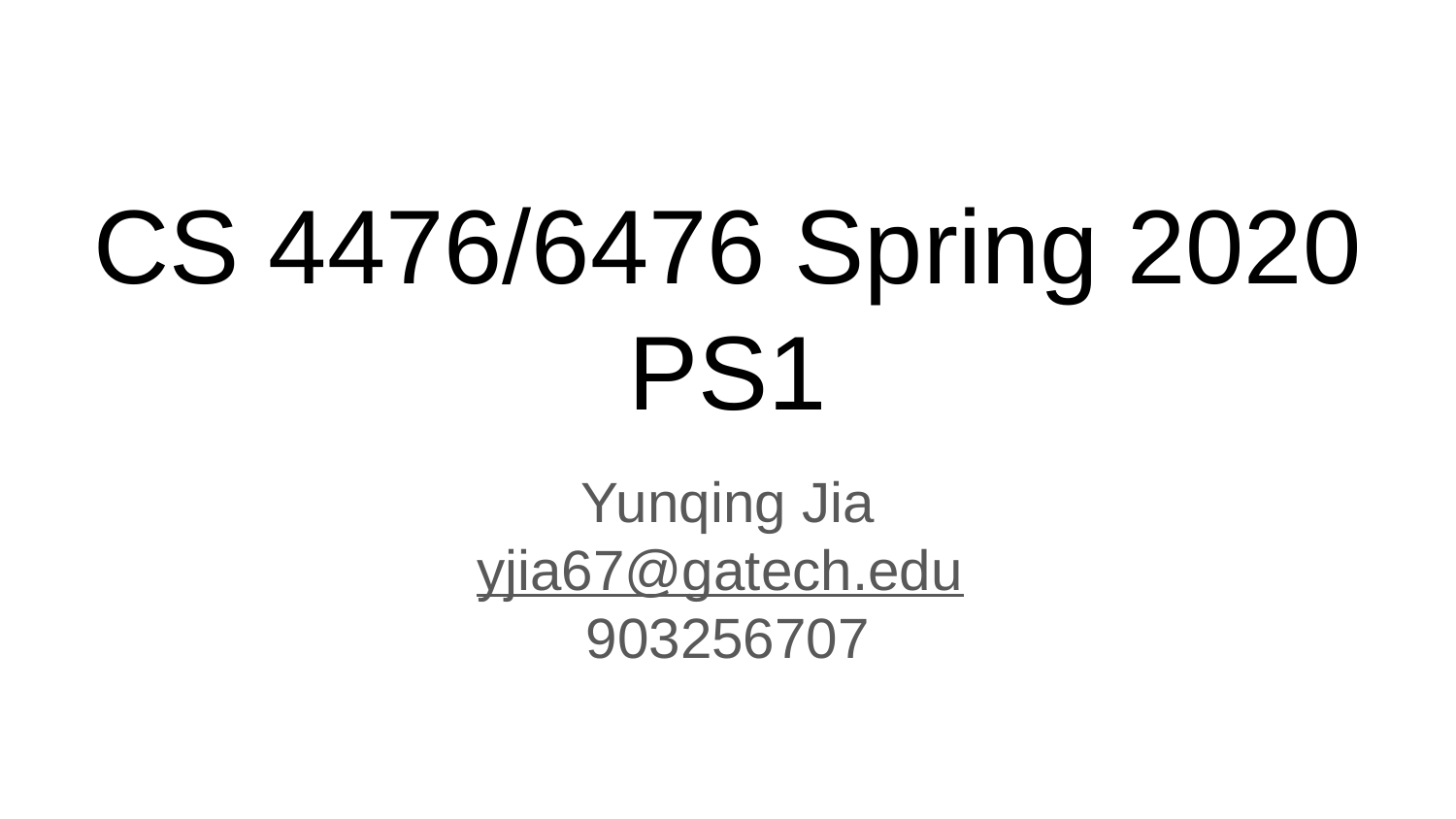

# CS 4476/6476 Spring 2020
PS1
Yunqing Jia
yjia67@gatech.edu
903256707